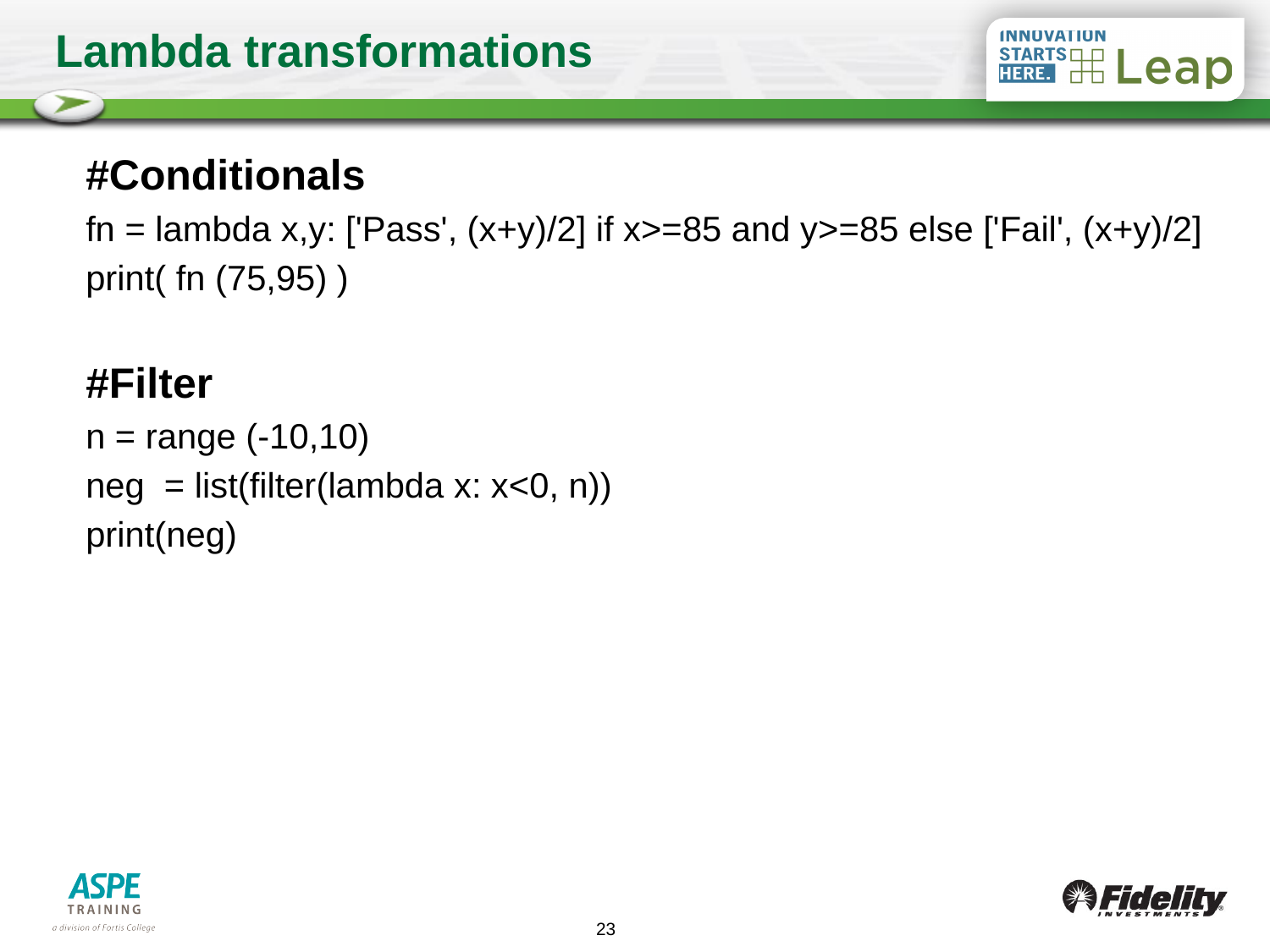

# Lambda transformations
#Conditionals
fn = lambda x,y: ['Pass', (x+y)/2] if x>=85 and y>=85 else ['Fail', (x+y)/2]
print( fn (75,95) )

#Filter
n = range (-10,10)
neg  = list(filter(lambda x: x<0, n))
print(neg)